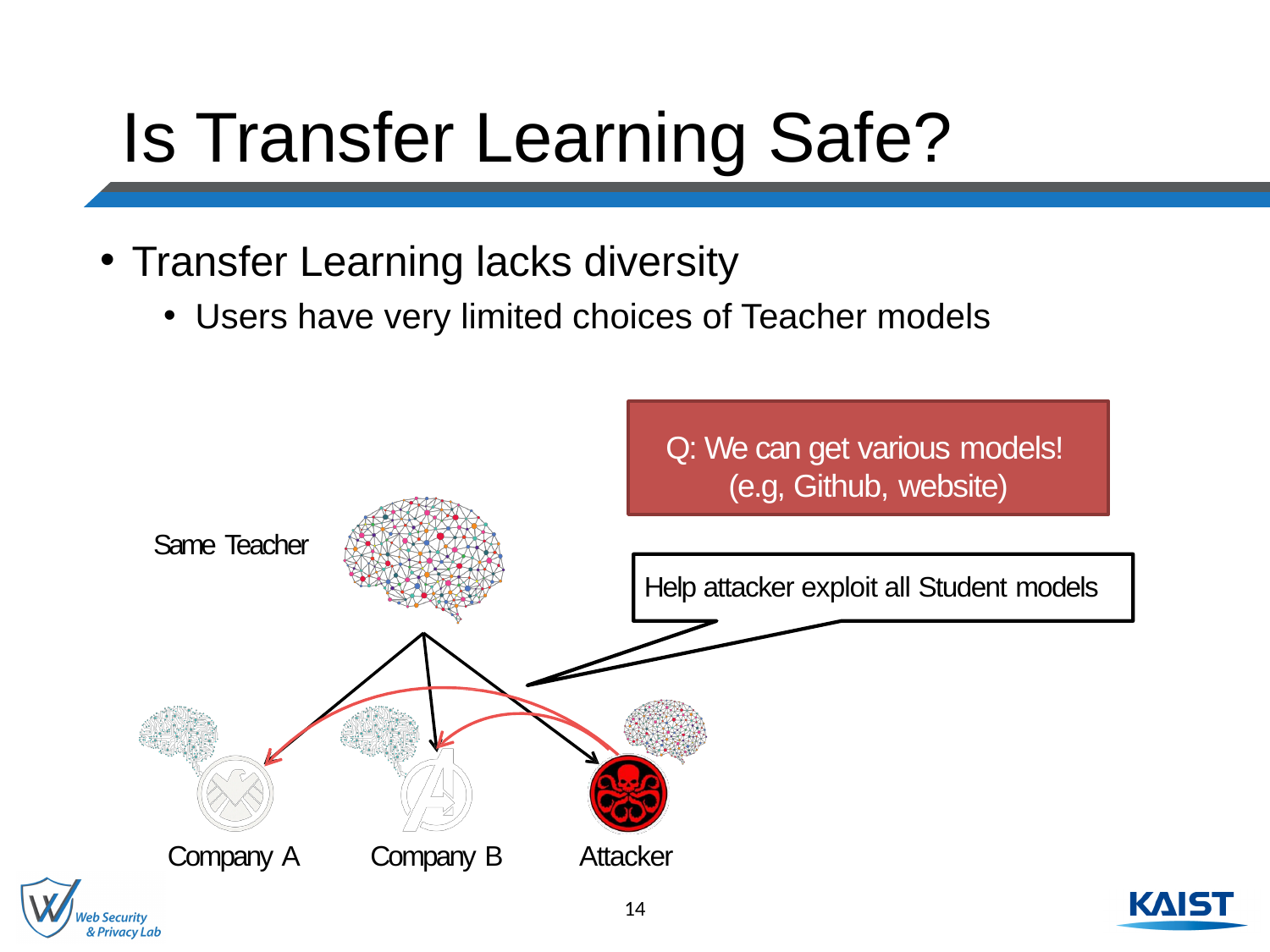

# Is Transfer Learning Safe?
Transfer Learning lacks diversity
Users have very limited choices of Teacher models

Same Teacher

Help attacker exploit all Student models

Company A
Company B
Attacker
Q: We can get various models!  (e.g, Github, website)
14